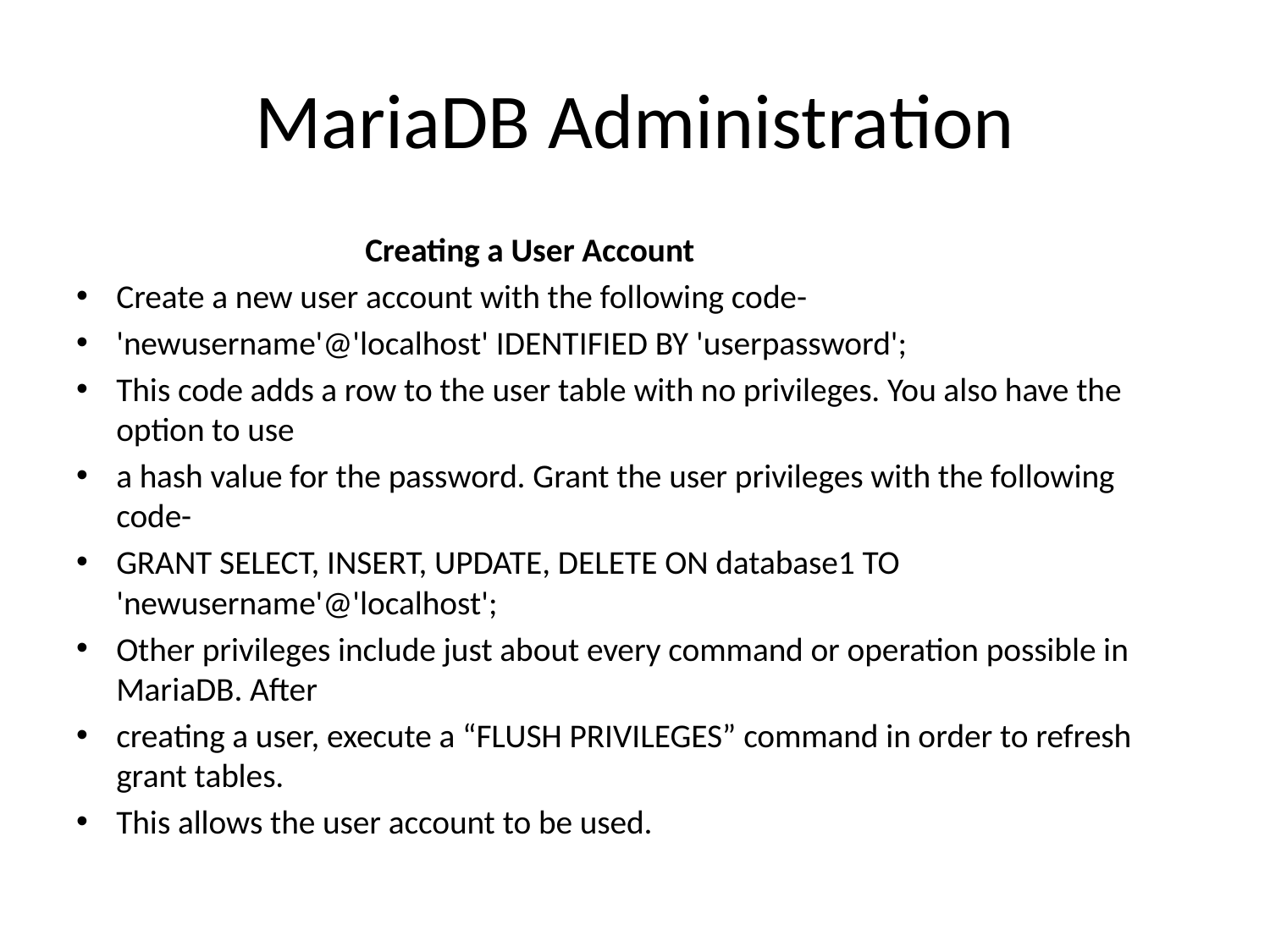

# MariaDB Administration
                                       Creating a User Account
Create a new user account with the following code-
'newusername'@'localhost' IDENTIFIED BY 'userpassword';
This code adds a row to the user table with no privileges. You also have the option to use
a hash value for the password. Grant the user privileges with the following code-
GRANT SELECT, INSERT, UPDATE, DELETE ON database1 TO 'newusername'@'localhost';
Other privileges include just about every command or operation possible in MariaDB. After
creating a user, execute a “FLUSH PRIVILEGES” command in order to refresh grant tables.
This allows the user account to be used.